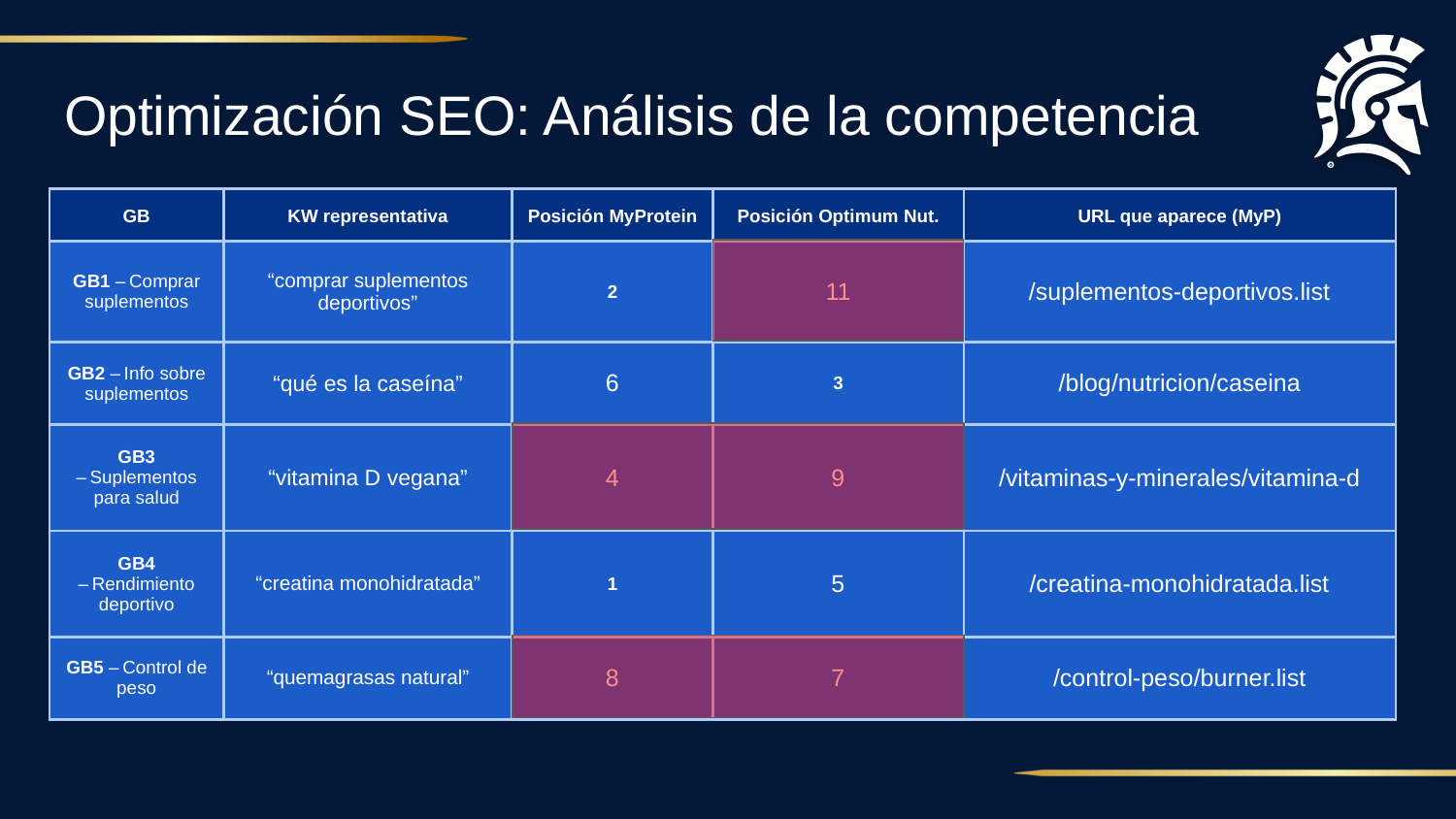

# Optimización SEO: Análisis de la competencia
| GB | KW representativa | Posición MyProtein | Posición Optimum Nut. | URL que aparece (MyP) |
| --- | --- | --- | --- | --- |
| GB1 – Comprar suplementos | “comprar suplementos deportivos” | 2 | 11 | /suplementos-deportivos.list |
| GB2 – Info sobre suplementos | “qué es la caseína” | 6 | 3 | /blog/nutricion/caseina |
| GB3 – Suplementos para salud | “vitamina D vegana” | 4 | 9 | /vitaminas-y-minerales/vitamina-d |
| GB4 – Rendimiento deportivo | “creatina monohidratada” | 1 | 5 | /creatina-monohidratada.list |
| GB5 – Control de peso | “quemagrasas natural” | 8 | 7 | /control-peso/burner.list |